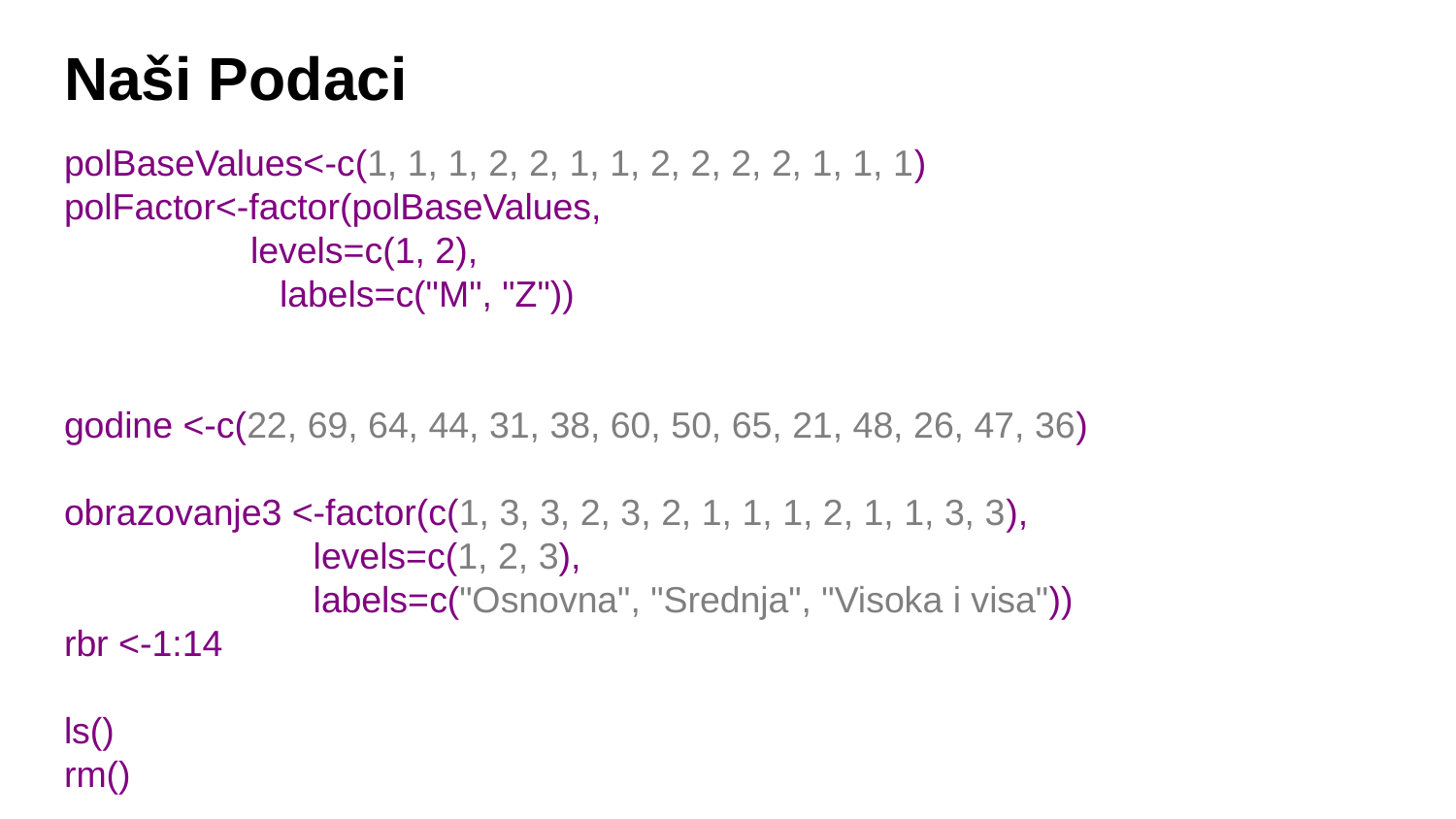

# Naši Podaci
polBaseValues<-c(1, 1, 1, 2, 2, 1, 1, 2, 2, 2, 2, 1, 1, 1)
polFactor<-factor(polBaseValues,
    levels=c(1, 2),
              labels=c("M", "Z"))

godine <-c(22, 69, 64, 44, 31, 38, 60, 50, 65, 21, 48, 26, 47, 36)

obrazovanje3 <-factor(c(1, 3, 3, 2, 3, 2, 1, 1, 1, 2, 1, 1, 3, 3),
   levels=c(1, 2, 3),
   labels=c("Osnovna", "Srednja", "Visoka i visa"))
rbr <-1:14

ls()
rm()